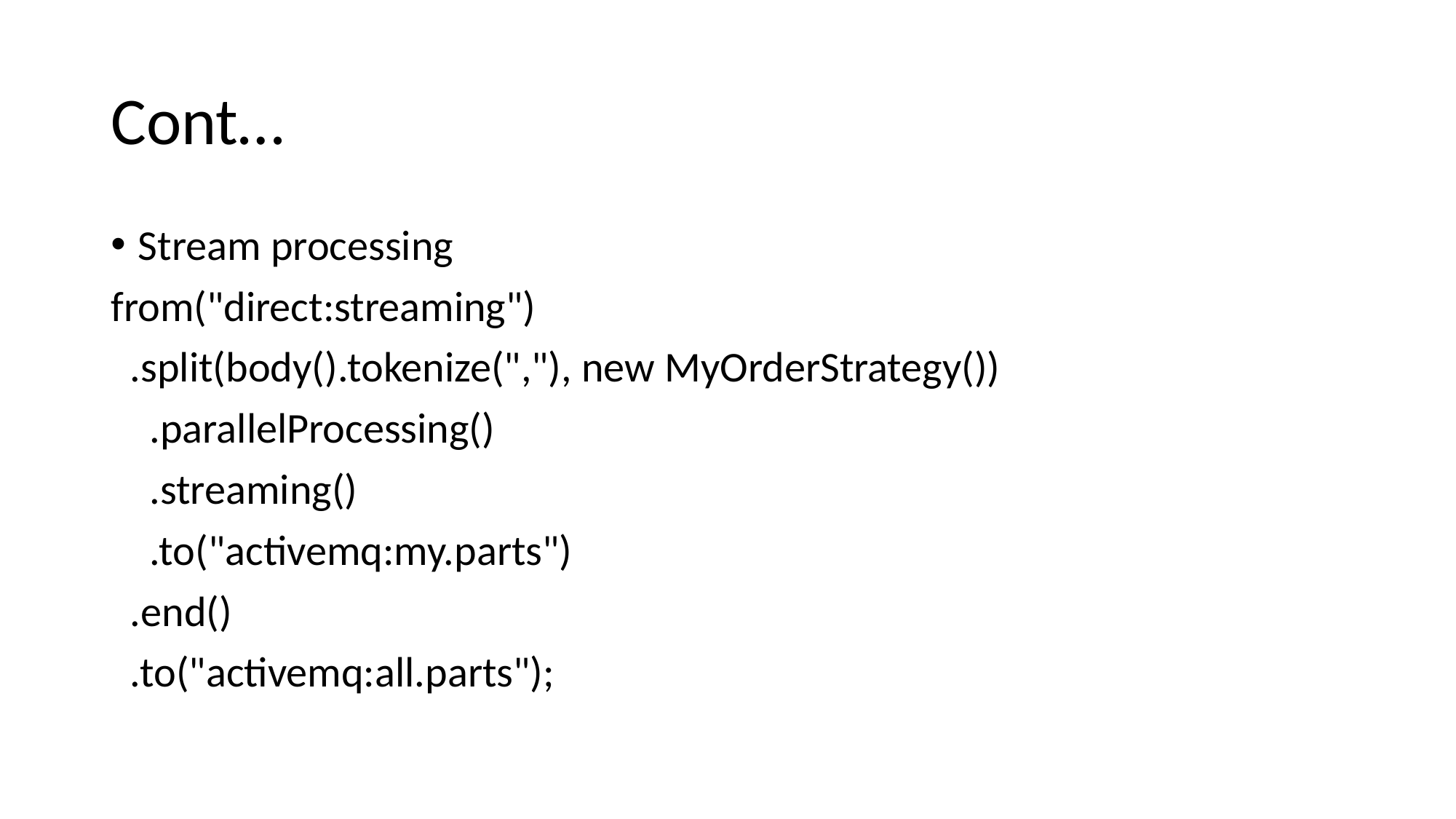

# Cont…
Stream processing
from("direct:streaming")
  .split(body().tokenize(","), new MyOrderStrategy())
    .parallelProcessing()
    .streaming()
    .to("activemq:my.parts")
  .end()
  .to("activemq:all.parts");